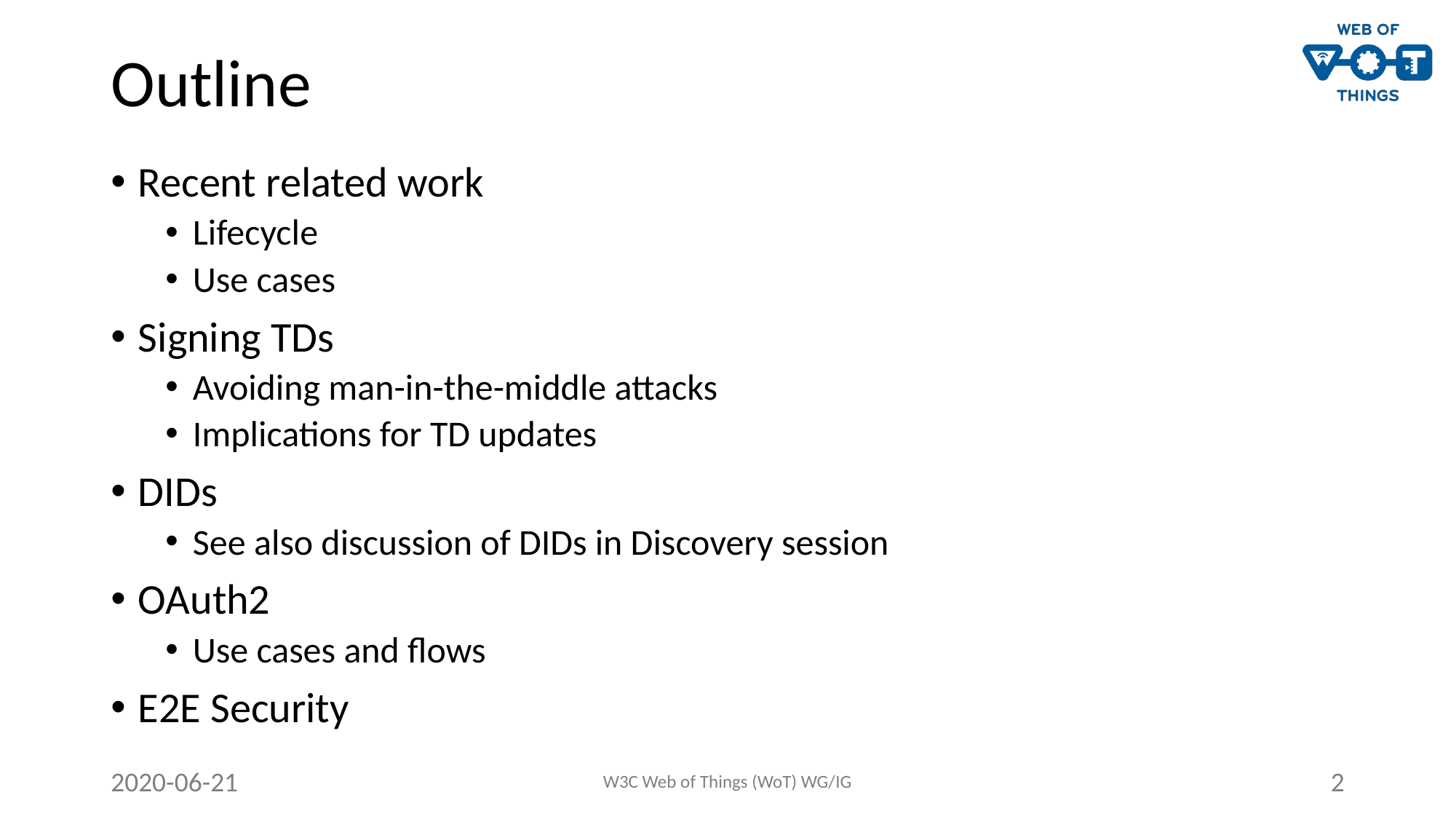

# Outline
Recent related work
Lifecycle
Use cases
Signing TDs
Avoiding man-in-the-middle attacks
Implications for TD updates
DIDs
See also discussion of DIDs in Discovery session
OAuth2
Use cases and flows
E2E Security
2020-06-21
W3C Web of Things (WoT) WG/IG
2